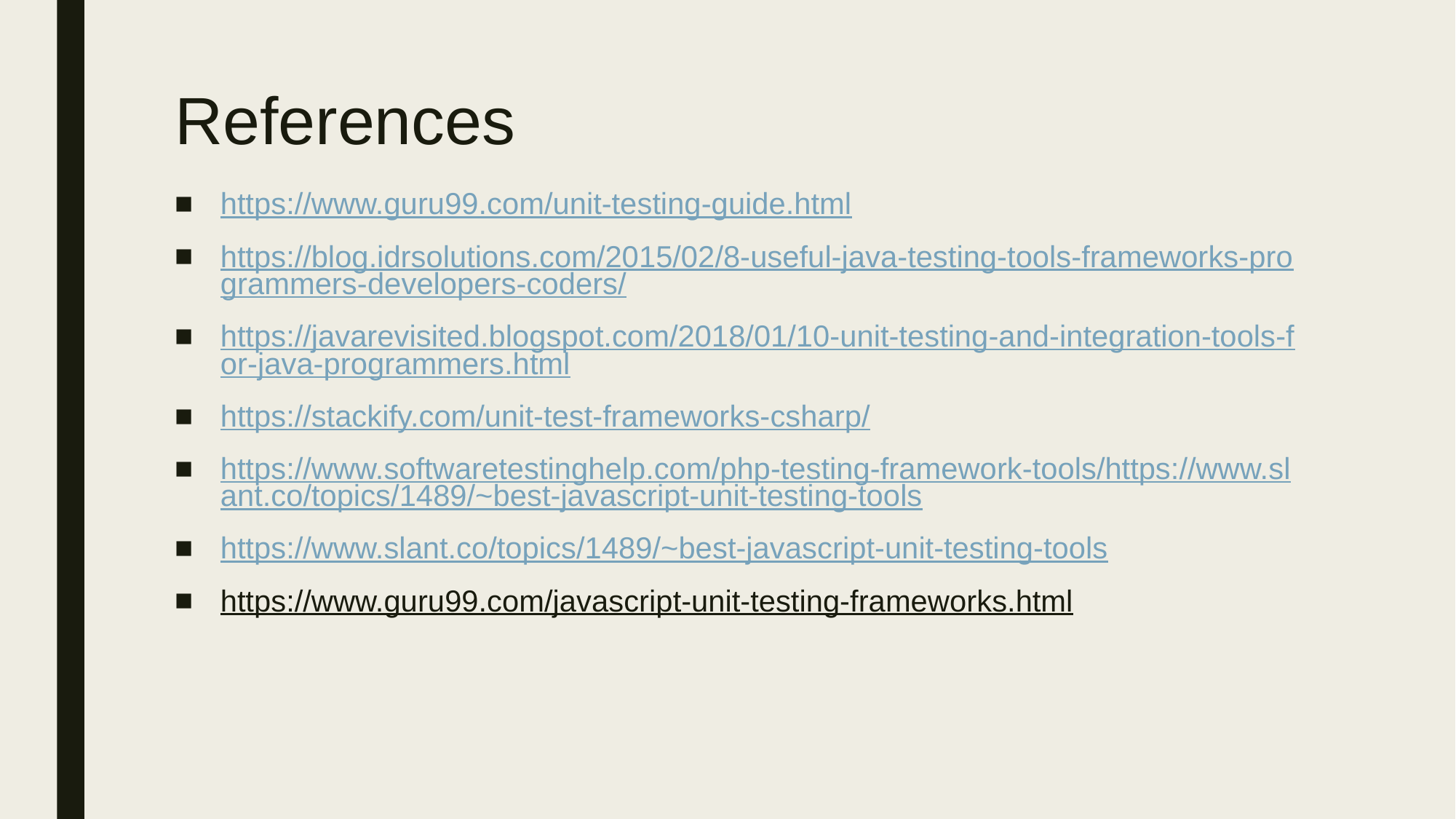

# References
https://www.guru99.com/unit-testing-guide.html
https://blog.idrsolutions.com/2015/02/8-useful-java-testing-tools-frameworks-programmers-developers-coders/
https://javarevisited.blogspot.com/2018/01/10-unit-testing-and-integration-tools-for-java-programmers.html
https://stackify.com/unit-test-frameworks-csharp/
https://www.softwaretestinghelp.com/php-testing-framework-tools/https://www.slant.co/topics/1489/~best-javascript-unit-testing-tools
https://www.slant.co/topics/1489/~best-javascript-unit-testing-tools
https://www.guru99.com/javascript-unit-testing-frameworks.html